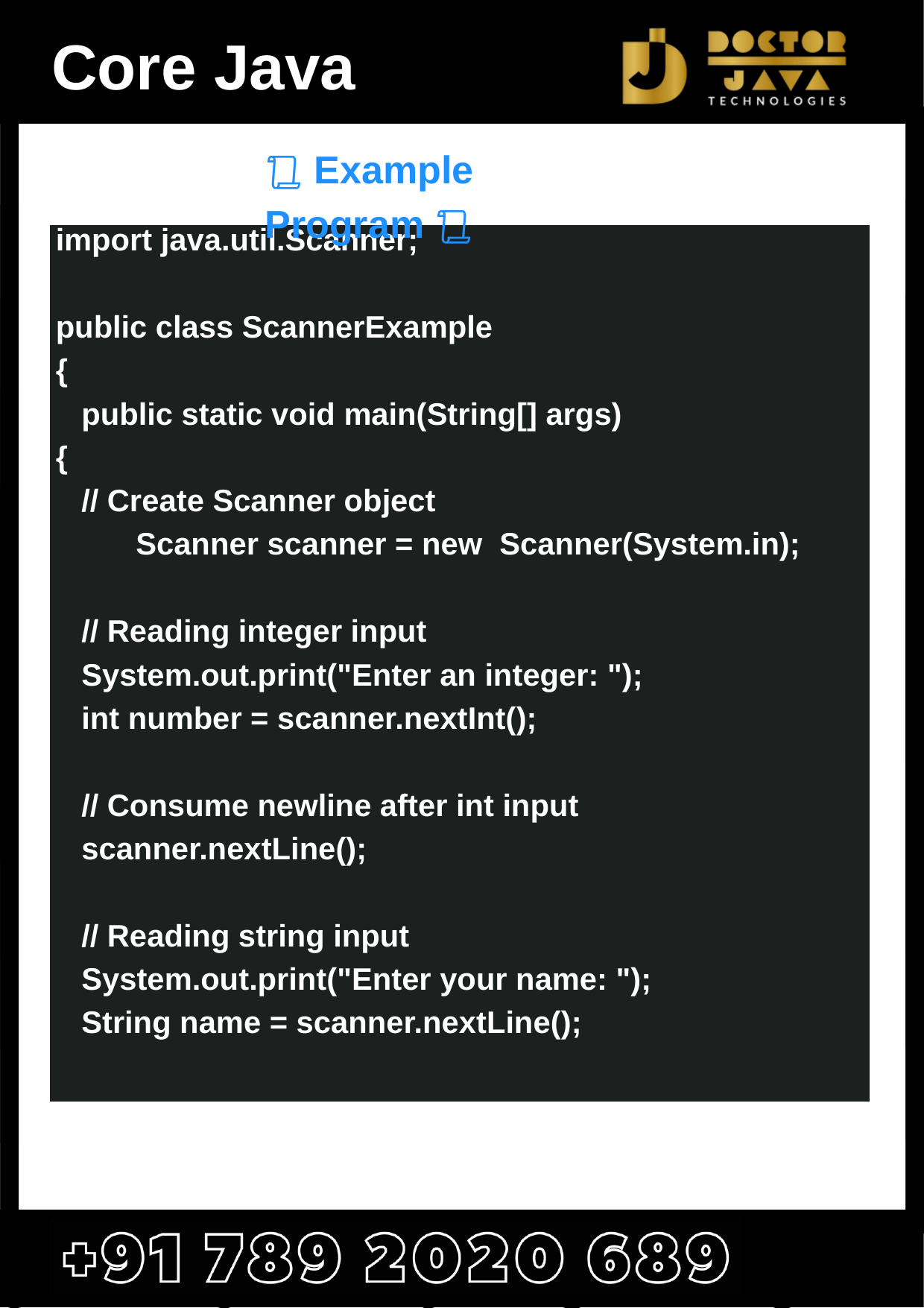

Core Java

📜 Example Program 📜

import java.util.Scanner;

public class ScannerExample
{
   public static void main(String[] args)
{
   // Create Scanner object
 Scanner scanner = new  Scanner(System.in);

   // Reading integer input
   System.out.print("Enter an integer: ");
   int number = scanner.nextInt();

   // Consume newline after int input
   scanner.nextLine();

   // Reading string input
   System.out.print("Enter your name: ");
   String name = scanner.nextLine();